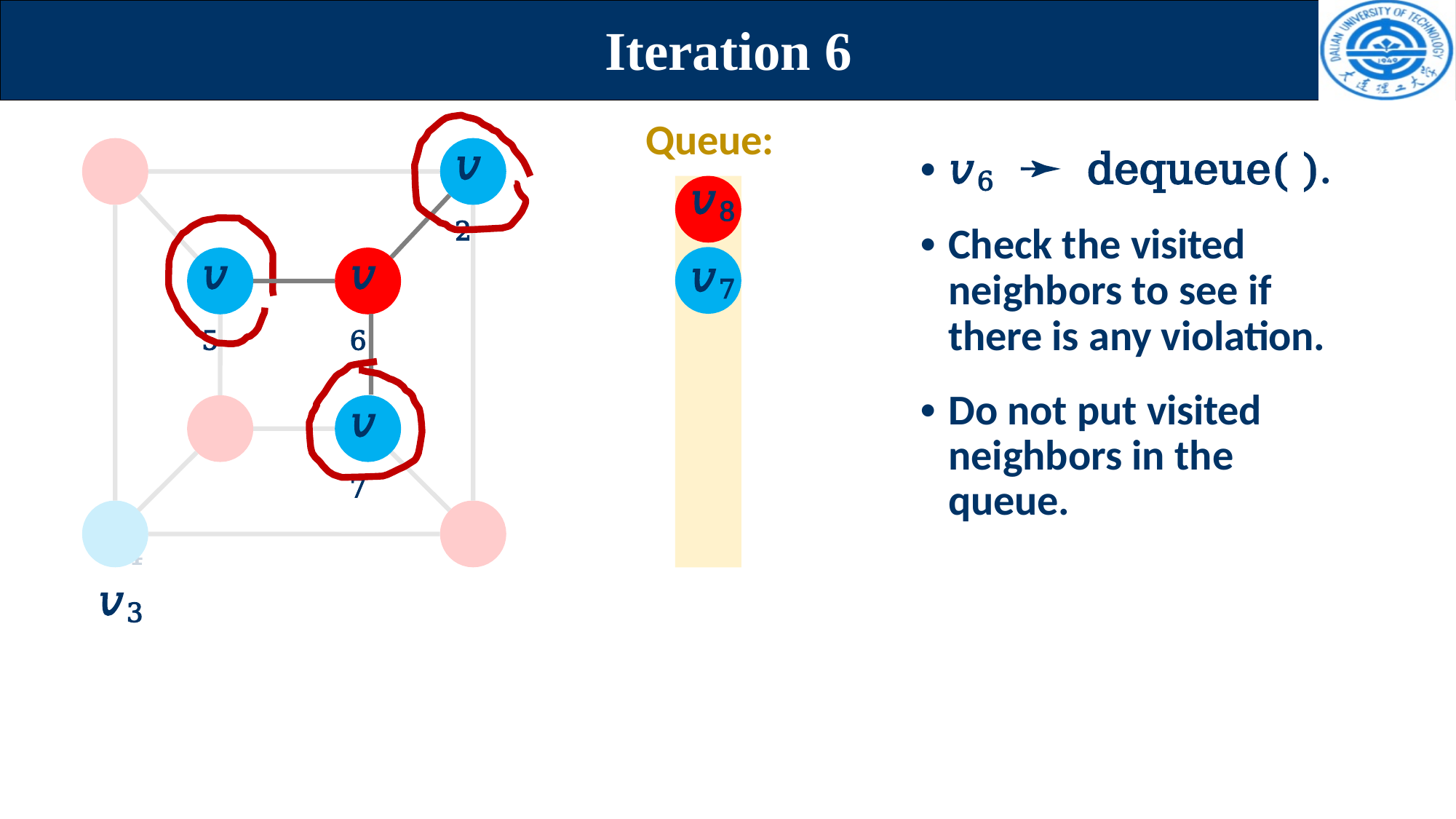

# Iteration 6
Queue:

• 𝑣6	➛ dequeue( ).
• Check the visited neighbors to see if there is any violation.
• Do not put visited neighbors in the queue.
𝑣2

𝑣1

𝑣8

𝑣4	𝑣3

𝑣8
𝑣7

𝑣5
𝑣6

𝑣7